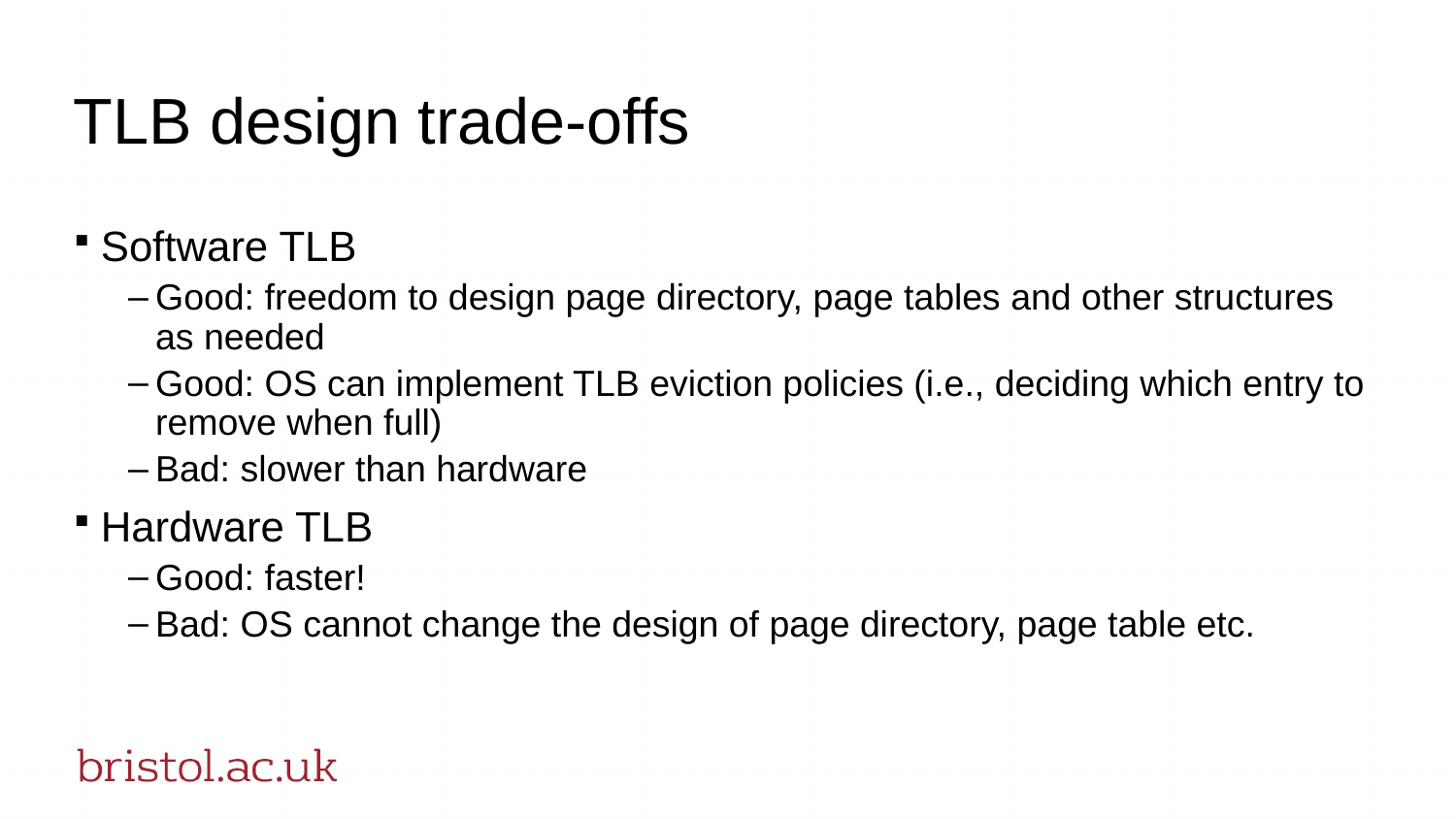

# TLB design trade-offs
Software TLB
Good: freedom to design page directory, page tables and other structures as needed
Good: OS can implement TLB eviction policies (i.e., deciding which entry to remove when full)
Bad: slower than hardware
Hardware TLB
Good: faster!
Bad: OS cannot change the design of page directory, page table etc.